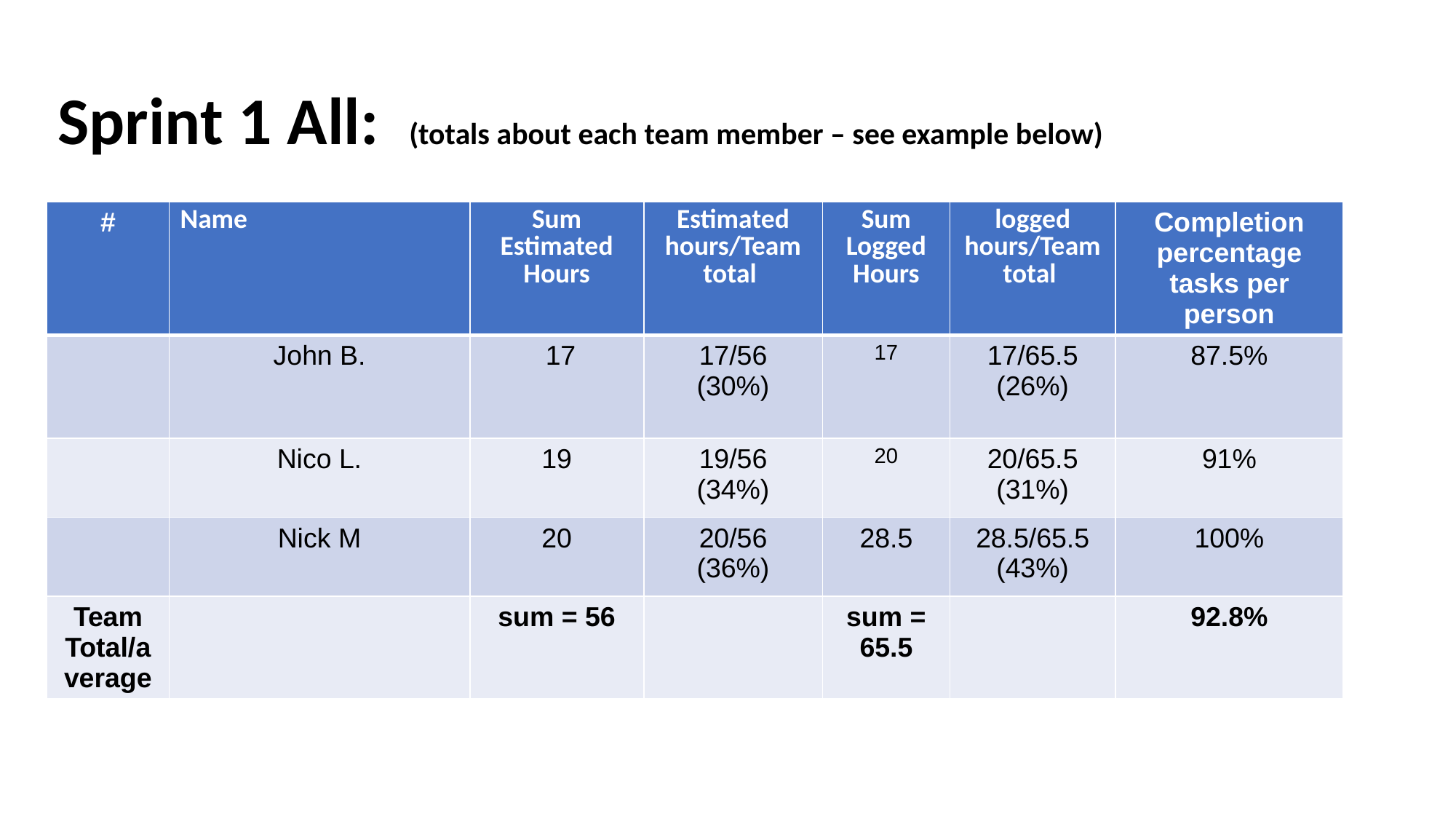

# Sprint 1 All:  (totals about each team member – see example below)
| # | Name | Sum Estimated Hours | Estimated hours/Team total | Sum Logged Hours | logged hours/Team total | Completion percentage tasks per person |
| --- | --- | --- | --- | --- | --- | --- |
|  | John B. | 17 | 17/56 (30%) | 17 | 17/65.5 (26%) | 87.5% |
|  | Nico L. | 19 | 19/56 (34%) | 20 | 20/65.5 (31%) | 91% |
|  | Nick M | 20 | 20/56 (36%) | 28.5 | 28.5/65.5 (43%) | 100% |
| Team Total/average |  | sum = 56 |  | sum = 65.5 |  | 92.8% |